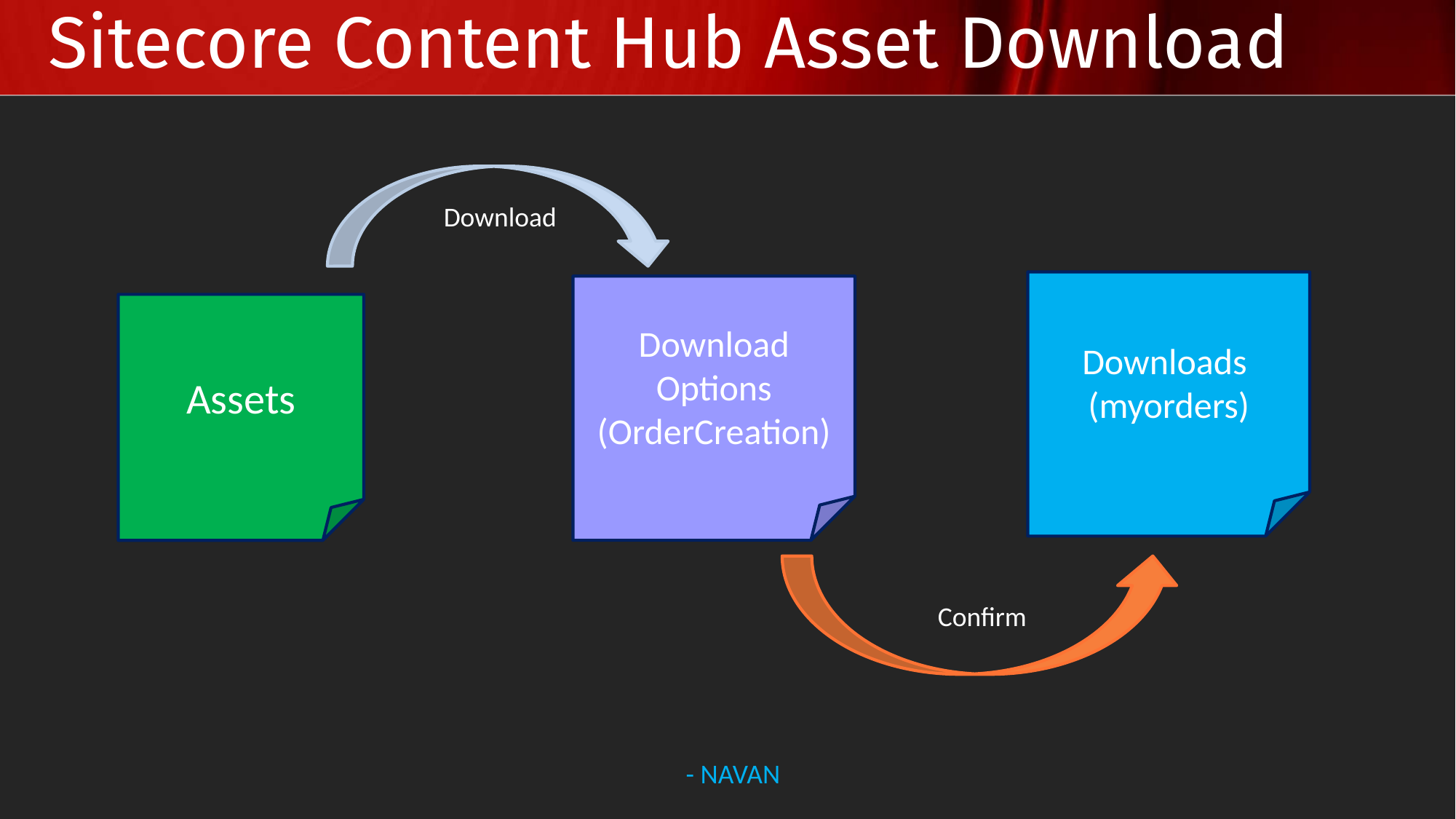

# Sitecore Content Hub Asset Download
Download
Downloads
(myorders)
Download Options
(OrderCreation)
Assets
Confirm
- NAVAN